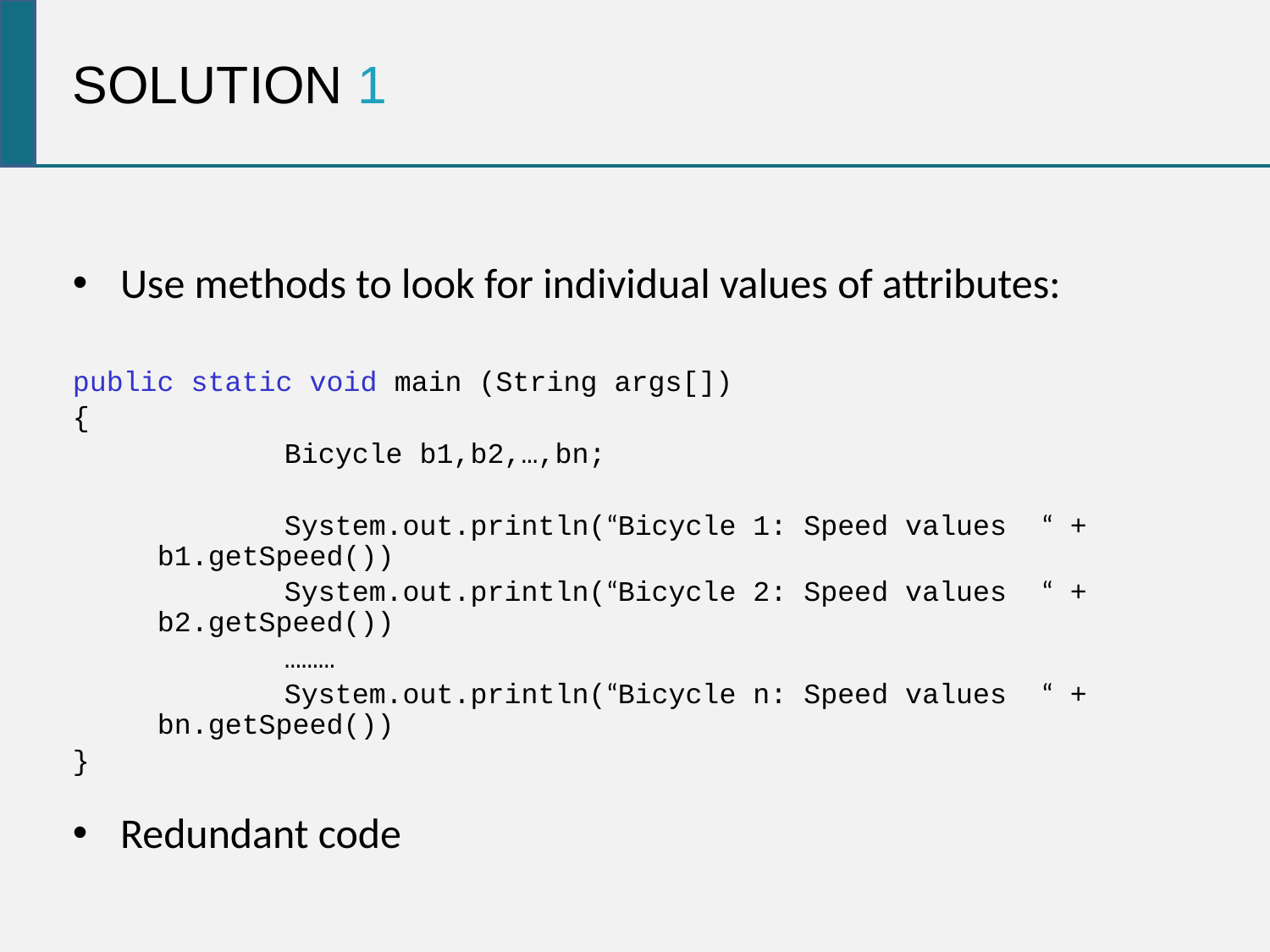

Solution 1

Use methods to look for individual values of attributes:

public static void main (String args[])
{
		Bicycle b1,b2,…,bn;

		System.out.println(“Bicycle 1: Speed values  “ + b1.getSpeed())
		System.out.println(“Bicycle 2: Speed values  “ + b2.getSpeed())
		………
		System.out.println(“Bicycle n: Speed values  “ + bn.getSpeed())
}

Redundant code